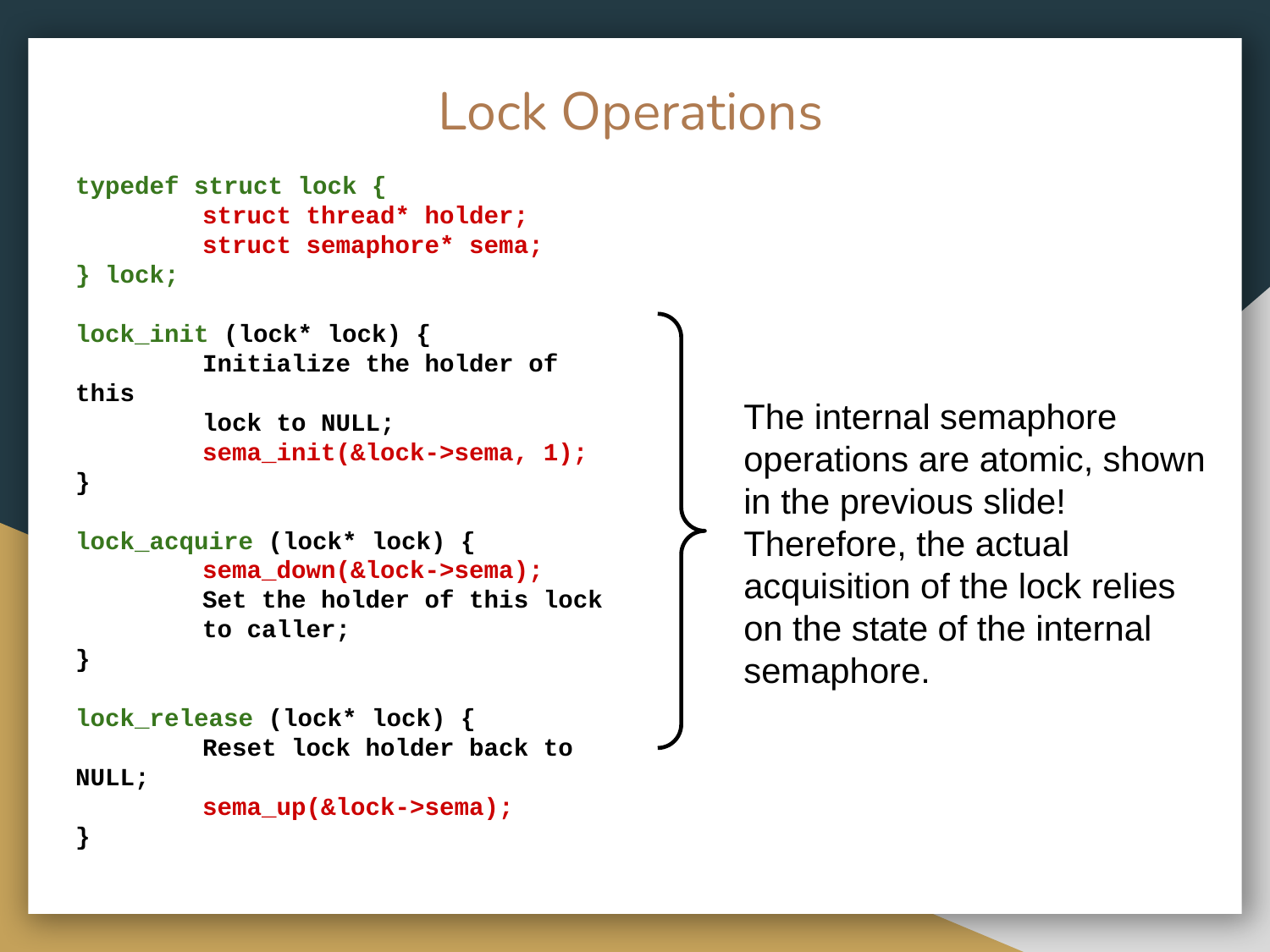

# Lock Operations
typedef struct lock {
	struct thread* holder;
	struct semaphore* sema;
} lock;

lock_init (lock* lock) {
	Initialize the holder of this
	lock to NULL;
	sema_init(&lock->sema, 1);
}

lock_acquire (lock* lock) {
	sema_down(&lock->sema);
	Set the holder of this lock
	to caller;
}

lock_release (lock* lock) {
	Reset lock holder back to NULL;
	sema_up(&lock->sema);
}

The internal semaphore operations are atomic, shown in the previous slide! Therefore, the actual acquisition of the lock relies on the state of the internal semaphore.